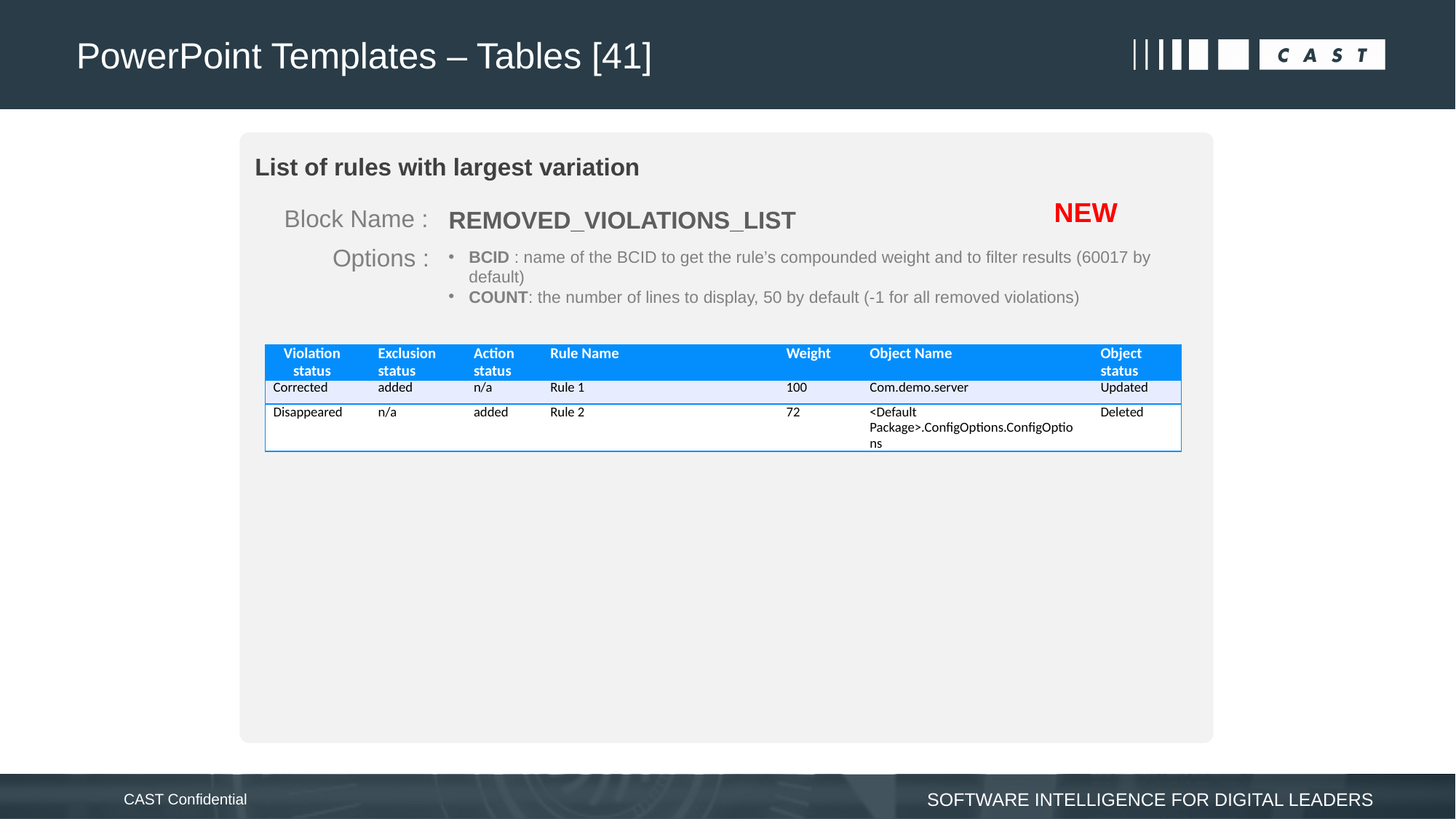

# PowerPoint Templates – Tables [41]

List of rules with largest variation
Block Name :
REMOVED_VIOLATIONS_LIST
Options :
BCID : name of the BCID to get the rule’s compounded weight and to filter results (60017 by default)
COUNT: the number of lines to display, 50 by default (-1 for all removed violations)
NEW
| Violation status | Exclusion status | Action status | Rule Name | Weight | Object Name | Object status |
| --- | --- | --- | --- | --- | --- | --- |
| Corrected | added | n/a | Rule 1 | 100 | Com.demo.server | Updated |
| Disappeared | n/a | added | Rule 2 | 72 | <Default Package>.ConfigOptions.ConfigOptions | Deleted |